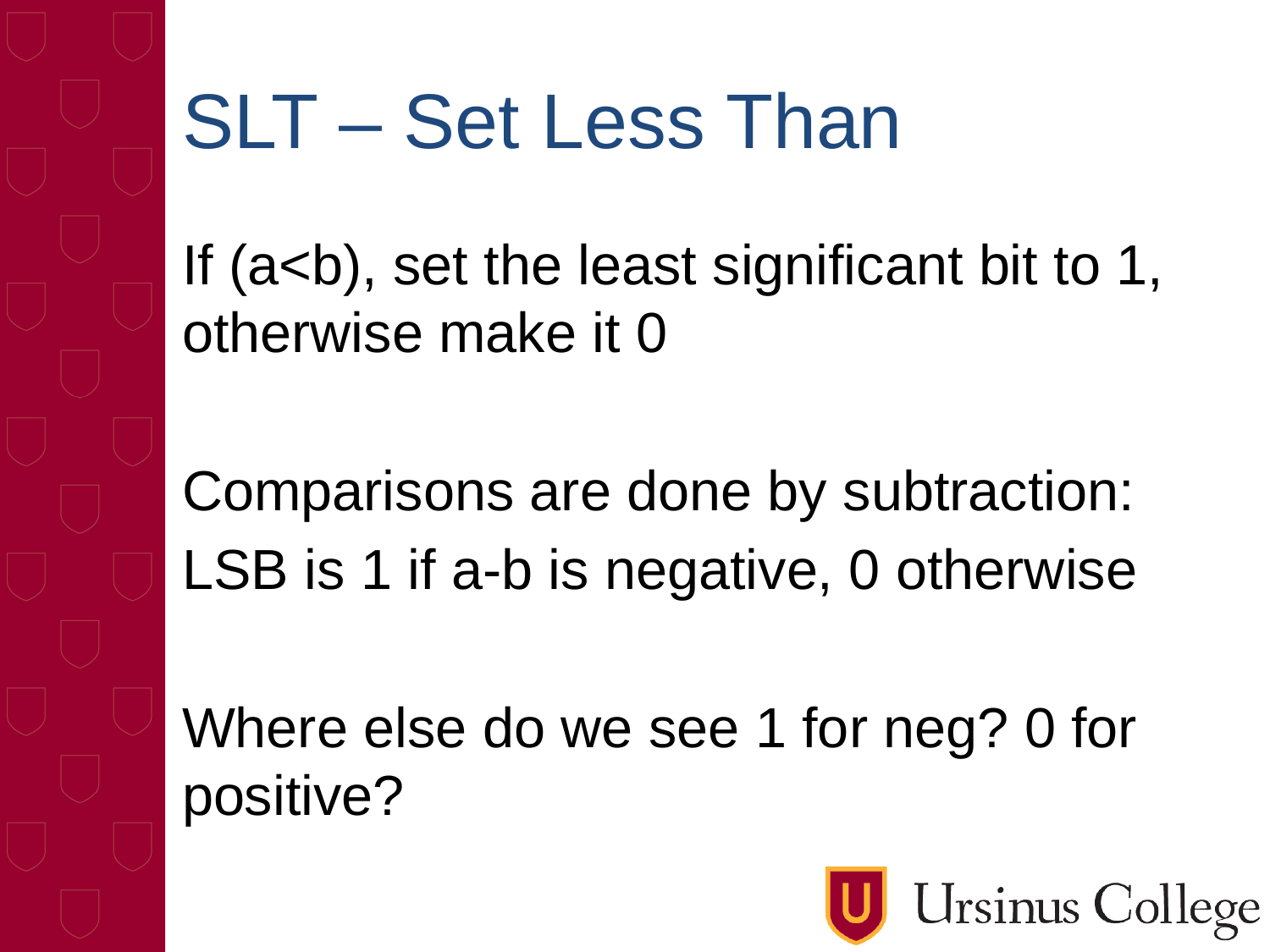

# SLT – Set Less Than
If (a<b), set the least significant bit to 1, otherwise make it 0

Comparisons are done by subtraction:
LSB is 1 if a-b is negative, 0 otherwise

Where else do we see 1 for neg? 0 for positive?